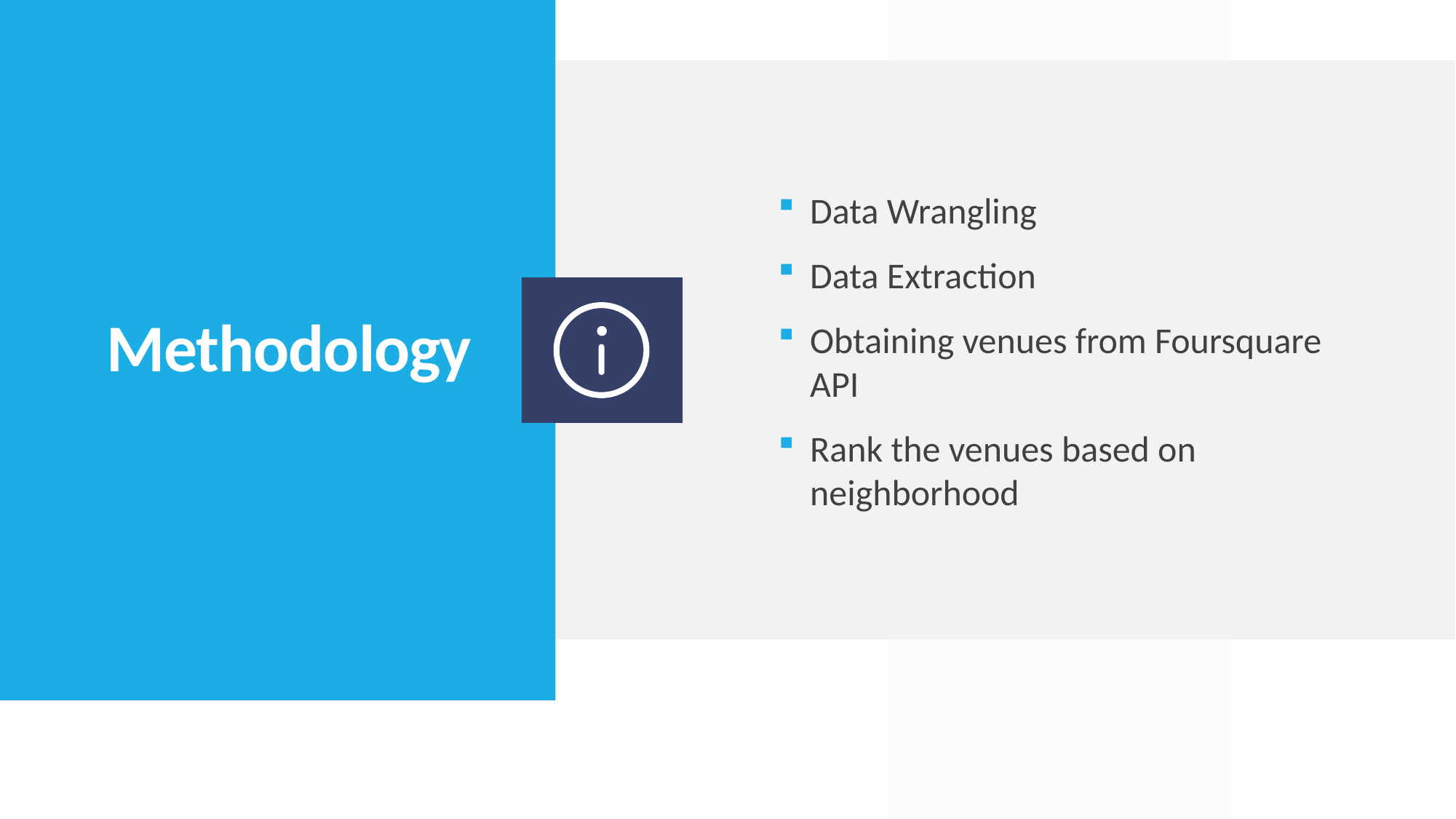

Data Wrangling
Data Extraction
Obtaining venues from Foursquare API
Rank the venues based on neighborhood
# Methodology